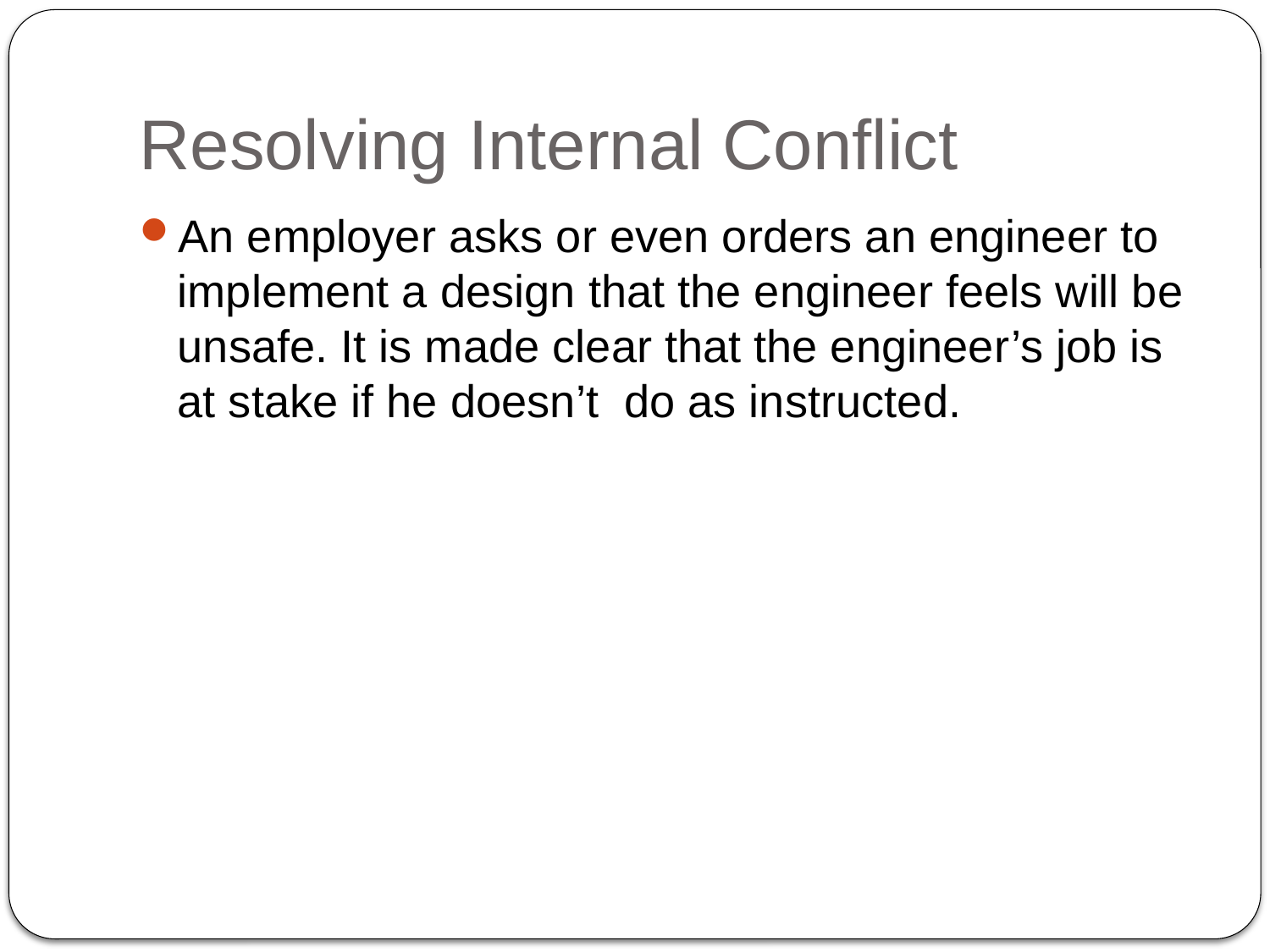

# Resolving Internal Conflict
An employer asks or even orders an engineer to implement a design that the engineer feels will be unsafe. It is made clear that the engineer’s job is at stake if he doesn’t  do as instructed.